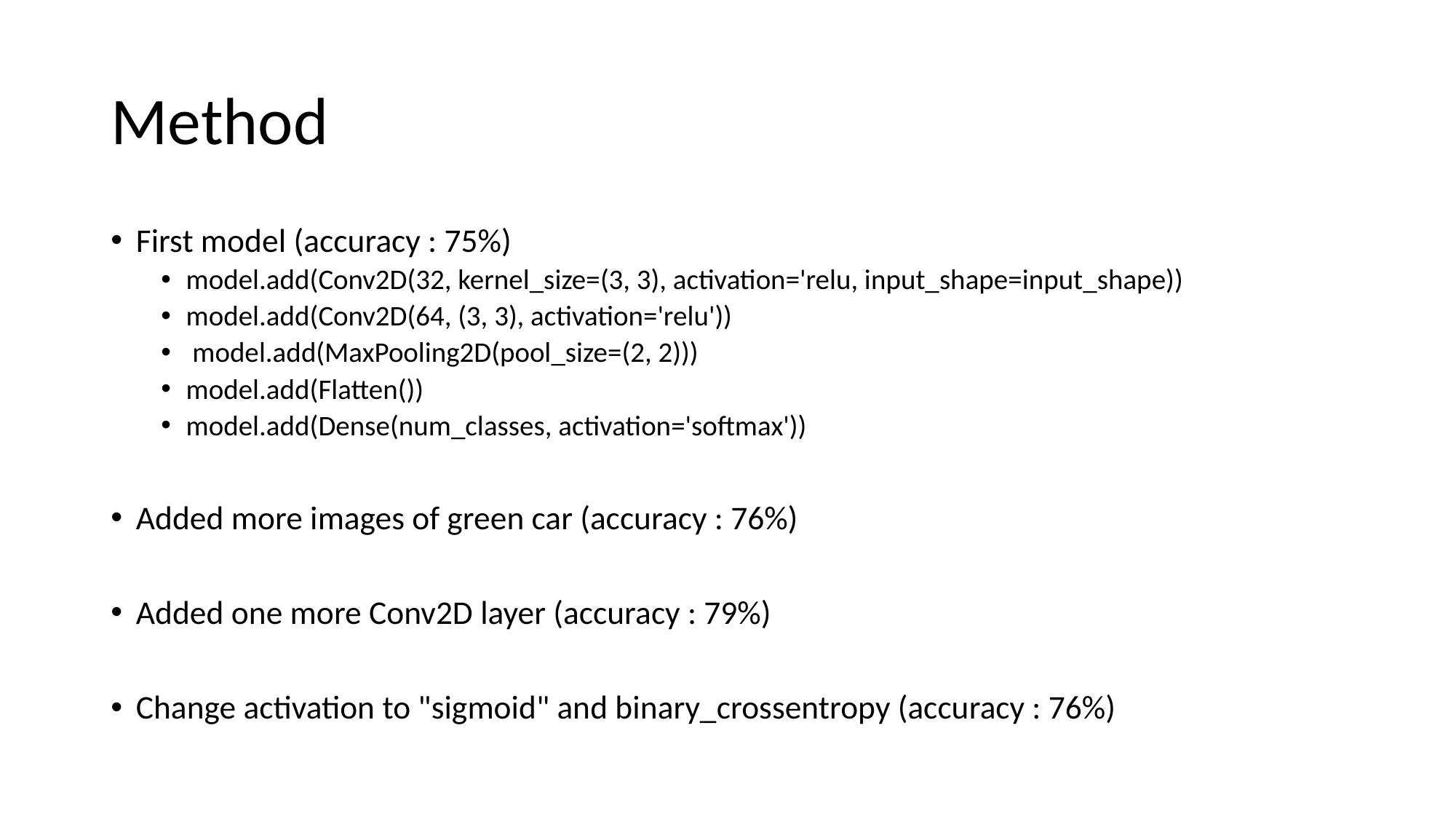

# Method
First model (accuracy : 75%)
model.add(Conv2D(32, kernel_size=(3, 3), activation='relu, input_shape=input_shape))
model.add(Conv2D(64, (3, 3), activation='relu'))
 model.add(MaxPooling2D(pool_size=(2, 2)))
model.add(Flatten())
model.add(Dense(num_classes, activation='softmax'))

Added more images of green car (accuracy : 76%)

Added one more Conv2D layer (accuracy : 79%)

Change activation to "sigmoid" and binary_crossentropy (accuracy : 76%)